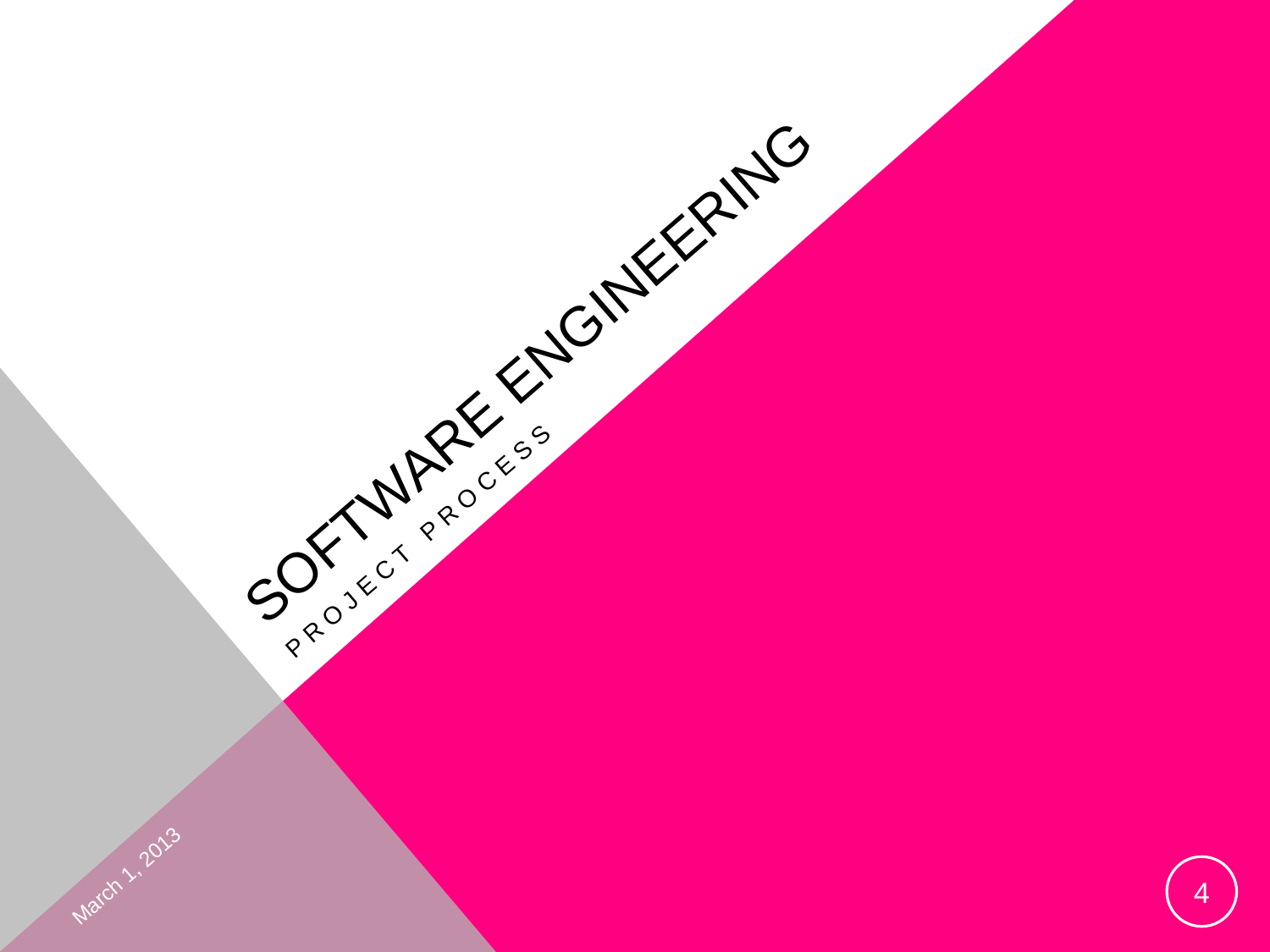

# Software Engineering
Project Process
March 1, 2013
4